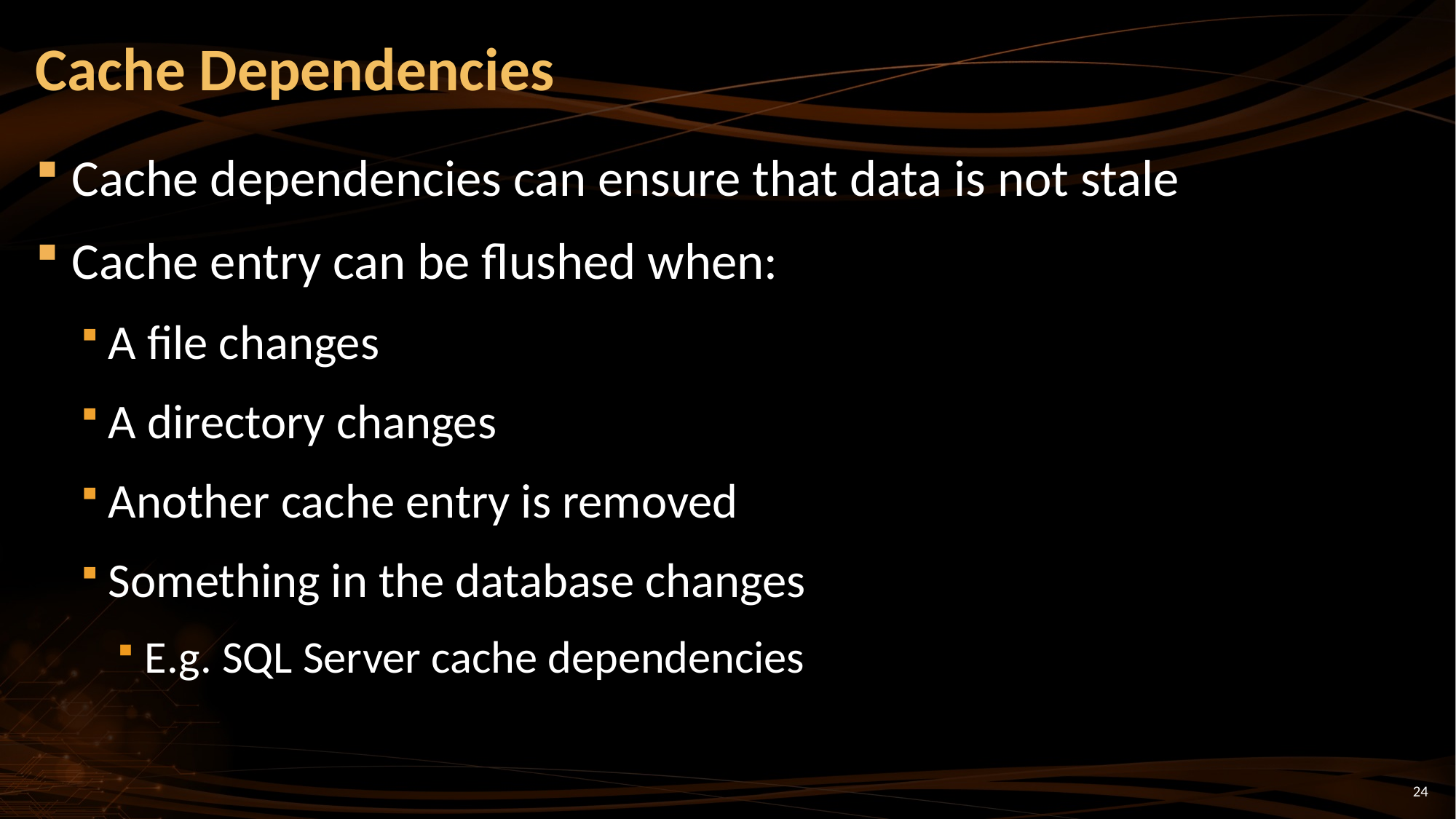

# Cache Dependencies
Cache dependencies can ensure that data is not stale
Cache entry can be flushed when:
A file changes
A directory changes
Another cache entry is removed
Something in the database changes
E.g. SQL Server cache dependencies

24